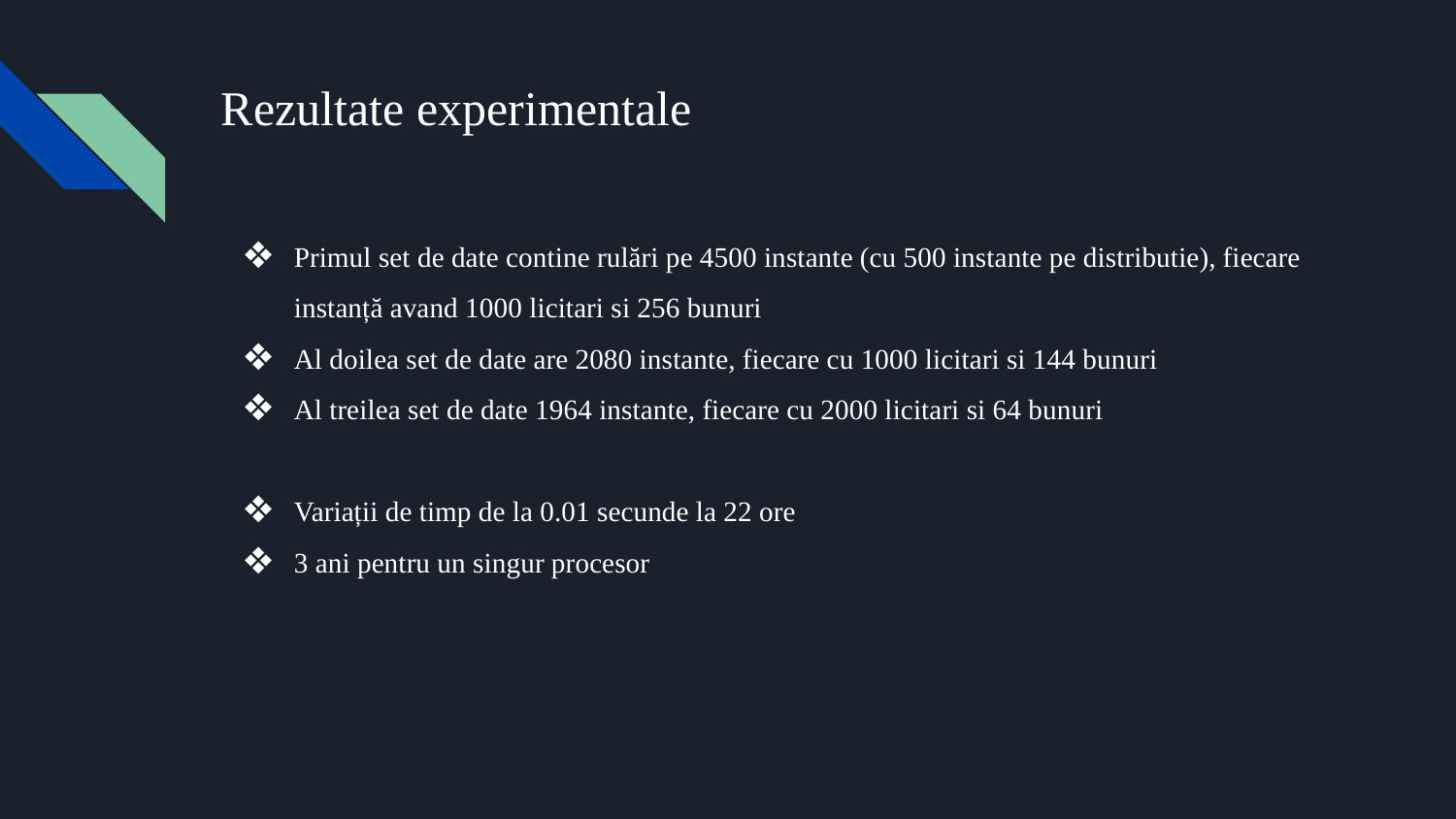

# Rezultate experimentale
Primul set de date contine rulări pe 4500 instante (cu 500 instante pe distributie), fiecare instanță avand 1000 licitari si 256 bunuri
Al doilea set de date are 2080 instante, fiecare cu 1000 licitari si 144 bunuri
Al treilea set de date 1964 instante, fiecare cu 2000 licitari si 64 bunuri

Variații de timp de la 0.01 secunde la 22 ore
3 ani pentru un singur procesor